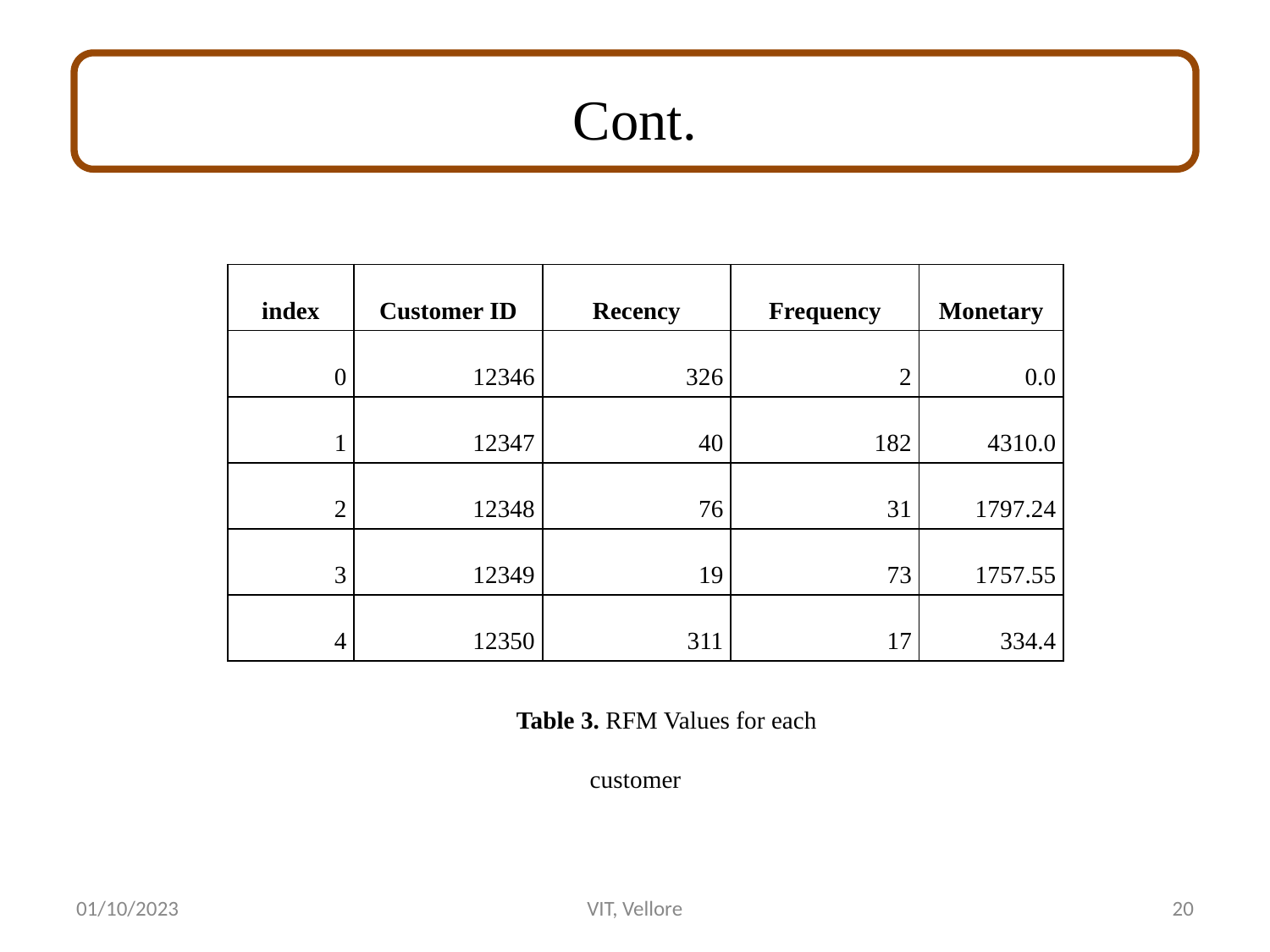

# Cont.

| index | Customer ID | Recency | Frequency | Monetary |
| --- | --- | --- | --- | --- |
| 0 | 12346 | 326 | 2 | 0.0 |
| 1 | 12347 | 40 | 182 | 4310.0 |
| 2 | 12348 | 76 | 31 | 1797.24 |
| 3 | 12349 | 19 | 73 | 1757.55 |
| 4 | 12350 | 311 | 17 | 334.4 |
Table 3. RFM Values for each customer

01/10/2023

VIT, Vellore
20